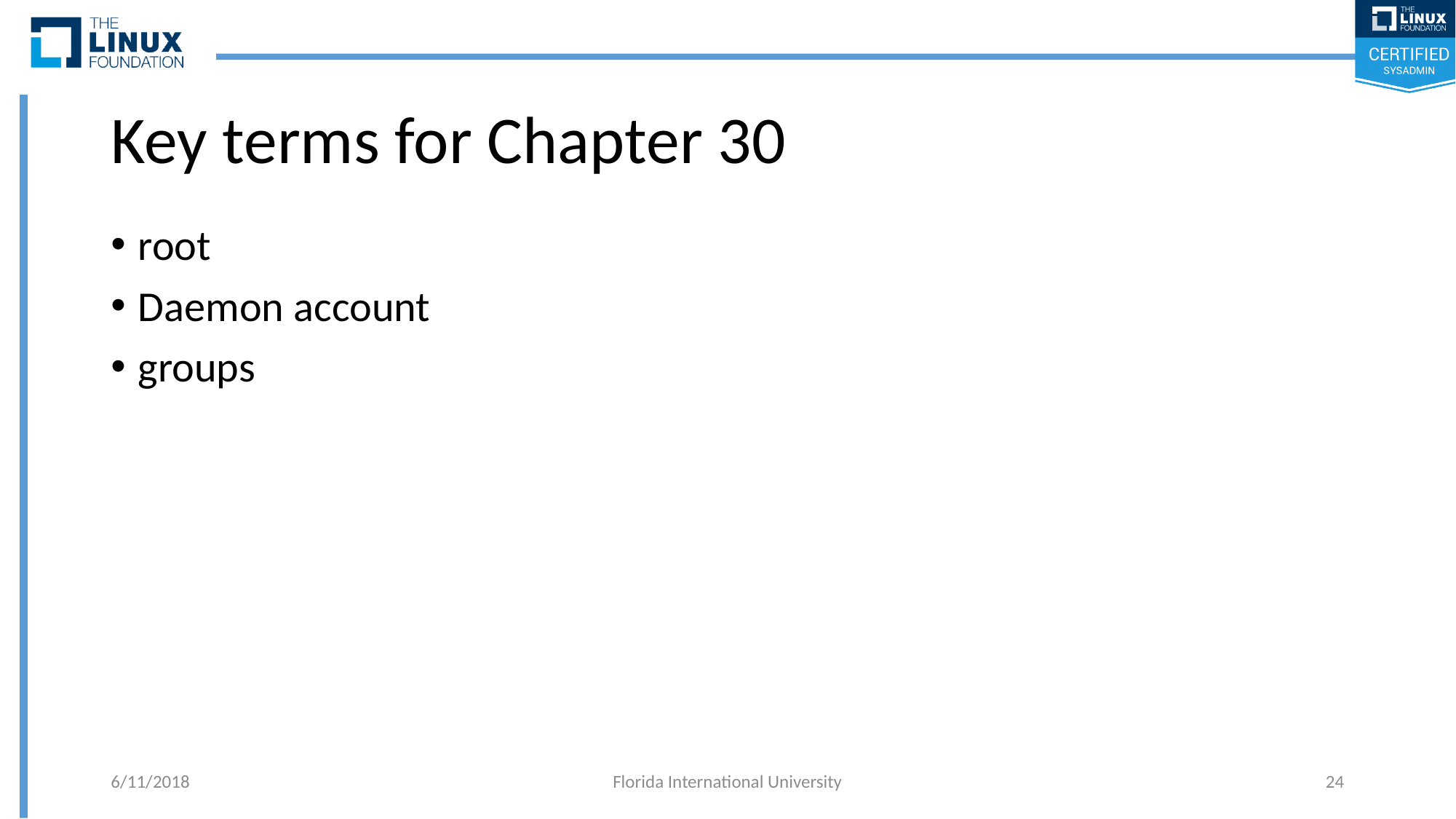

# Key terms for Chapter 30
root
Daemon account
groups

6/11/2018
Florida International University
24